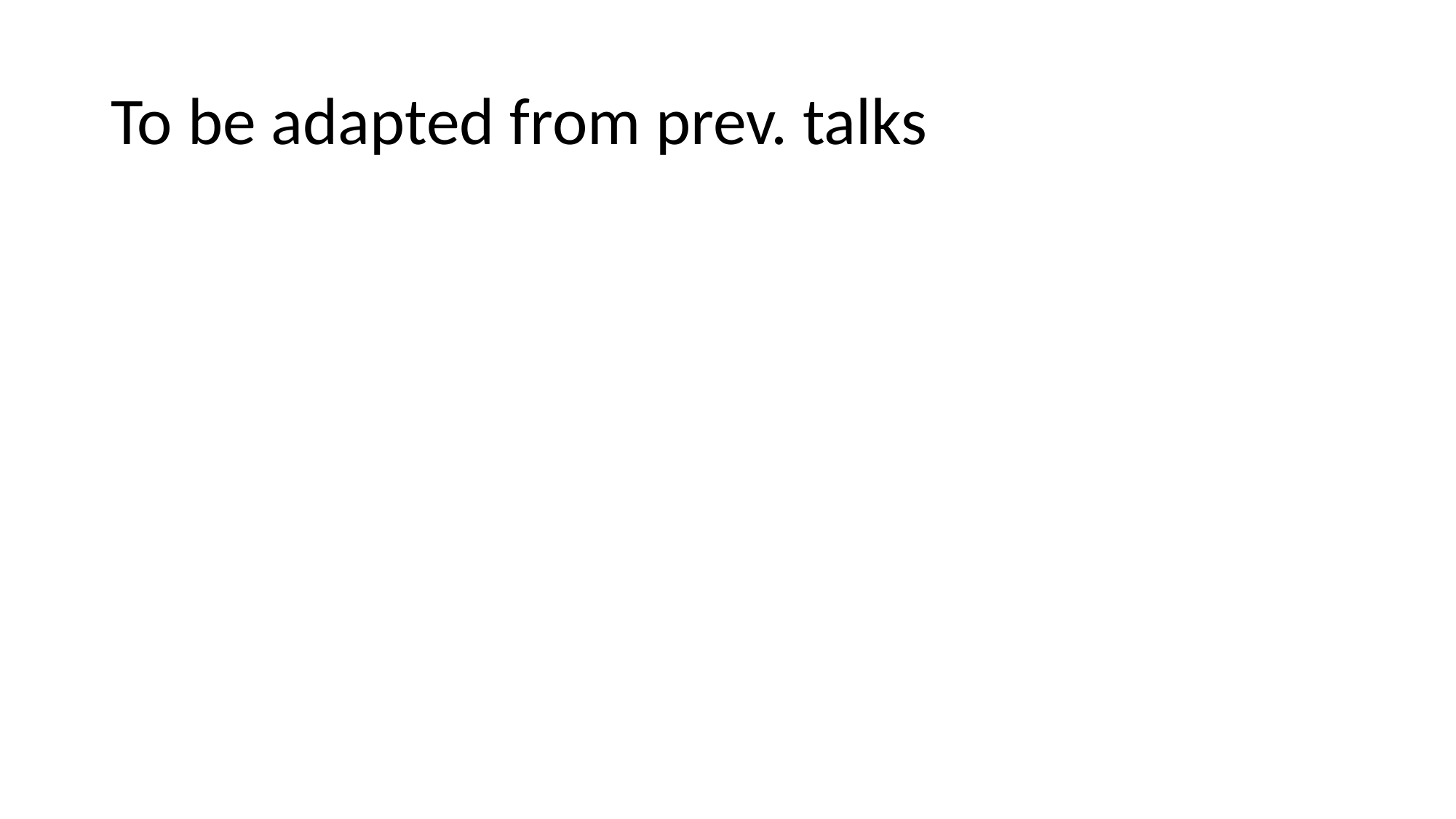

# To be adapted from prev. talks